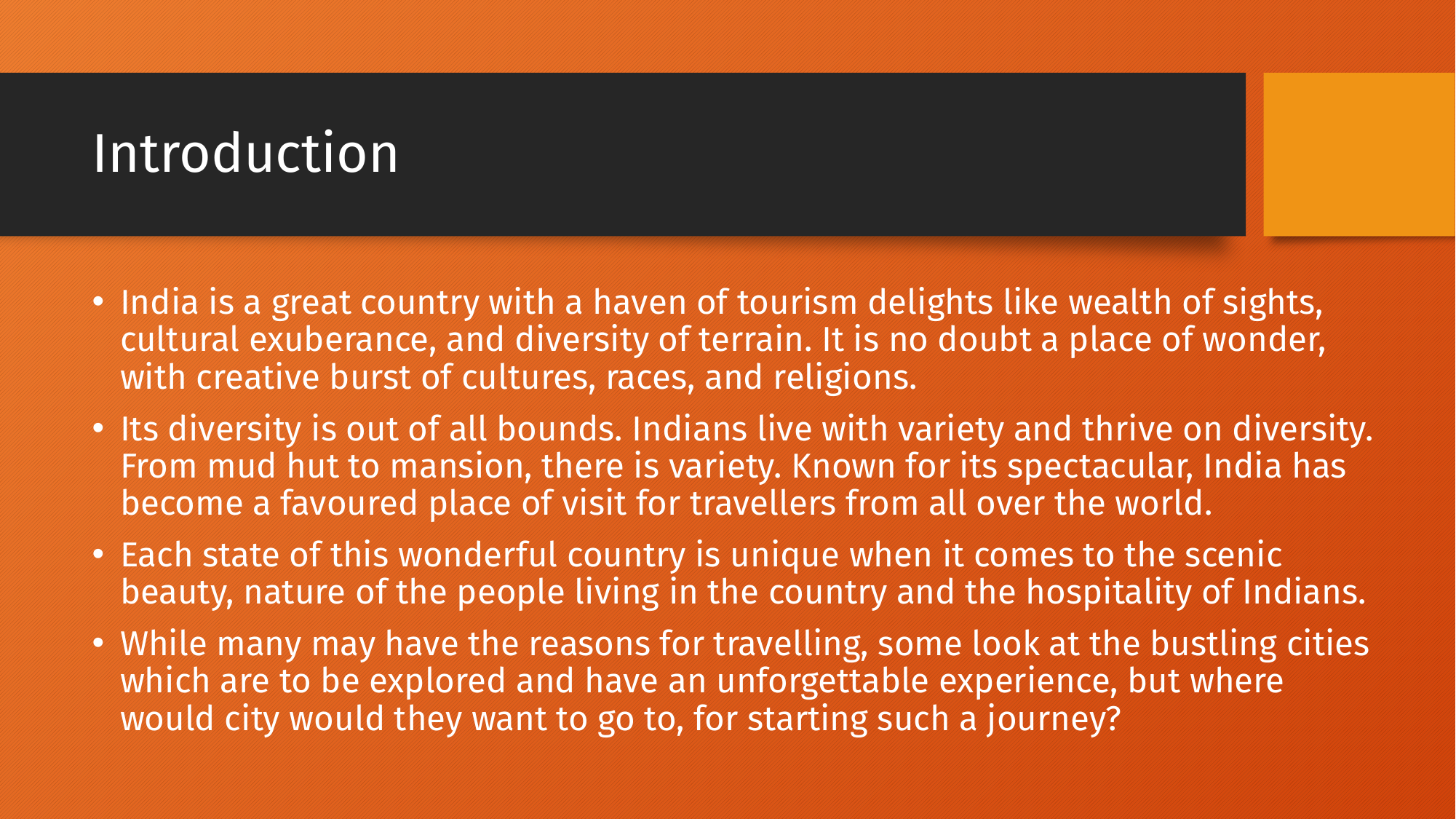

# Introduction
India is a great country with a haven of tourism delights like wealth of sights, cultural exuberance, and diversity of terrain. It is no doubt a place of wonder, with creative burst of cultures, races, and religions.
Its diversity is out of all bounds. Indians live with variety and thrive on diversity. From mud hut to mansion, there is variety. Known for its spectacular, India has become a favoured place of visit for travellers from all over the world.
Each state of this wonderful country is unique when it comes to the scenic beauty, nature of the people living in the country and the hospitality of Indians.
While many may have the reasons for travelling, some look at the bustling cities which are to be explored and have an unforgettable experience, but where would city would they want to go to, for starting such a journey?